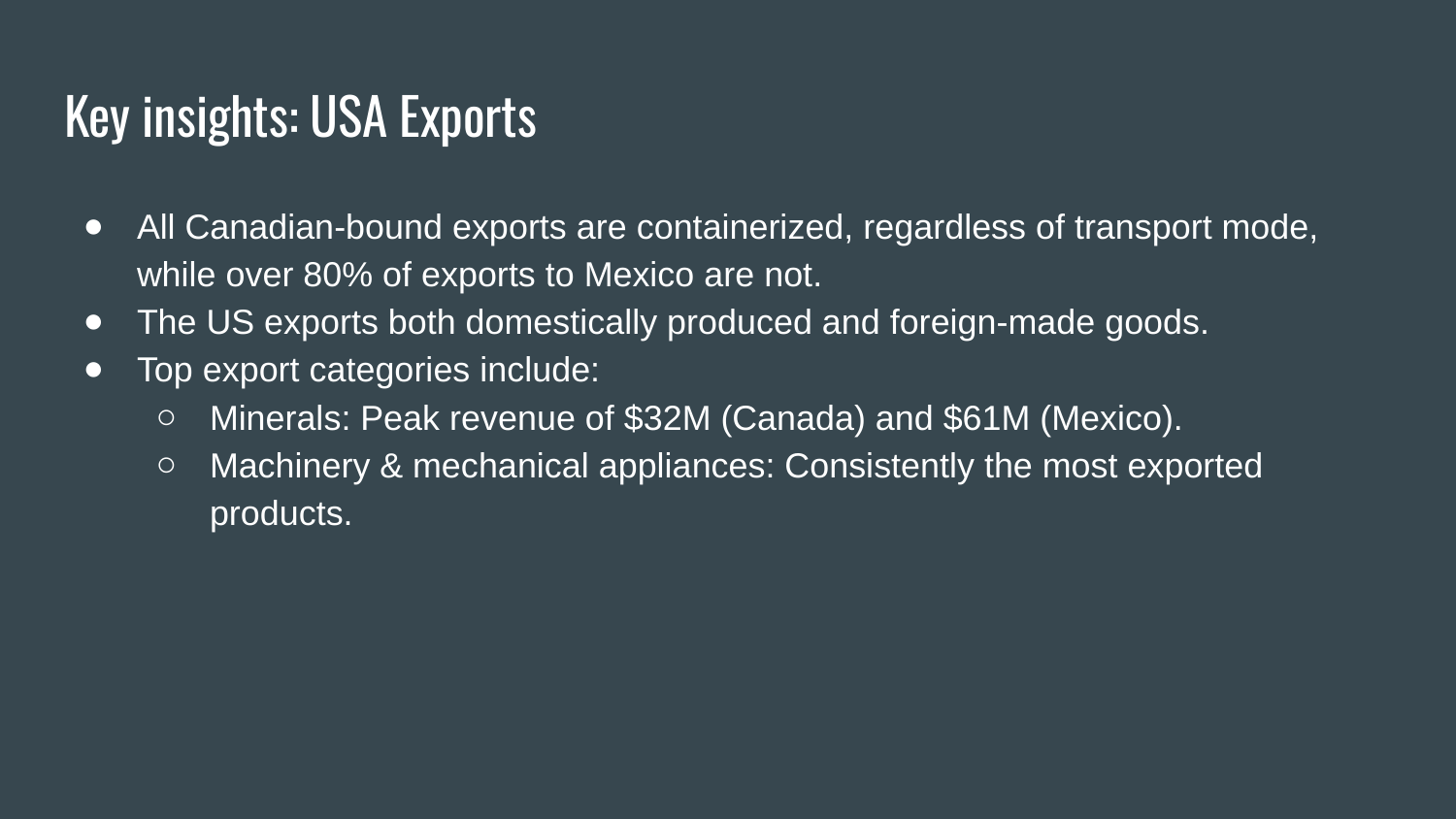

# Key insights: USA Exports
All Canadian-bound exports are containerized, regardless of transport mode, while over 80% of exports to Mexico are not.
The US exports both domestically produced and foreign-made goods.
Top export categories include:
Minerals: Peak revenue of $32M (Canada) and $61M (Mexico).
Machinery & mechanical appliances: Consistently the most exported products.